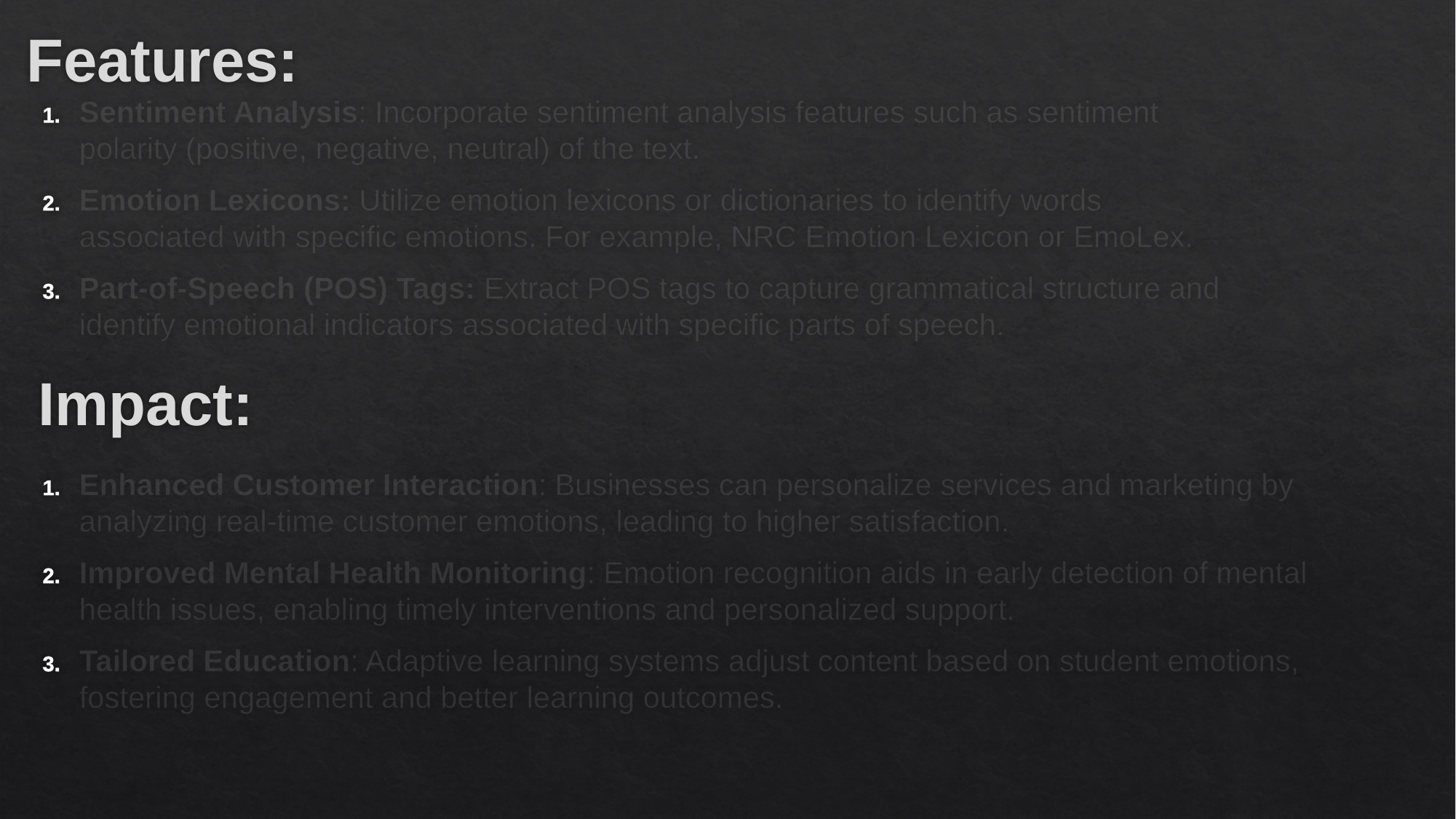

# Features:
Sentiment Analysis: Incorporate sentiment analysis features such as sentiment polarity (positive, negative, neutral) of the text.
Emotion Lexicons: Utilize emotion lexicons or dictionaries to identify words associated with specific emotions. For example, NRC Emotion Lexicon or EmoLex.
Part-of-Speech (POS) Tags: Extract POS tags to capture grammatical structure and identify emotional indicators associated with specific parts of speech.

Impact:
Enhanced Customer Interaction: Businesses can personalize services and marketing by analyzing real-time customer emotions, leading to higher satisfaction.
Improved Mental Health Monitoring: Emotion recognition aids in early detection of mental health issues, enabling timely interventions and personalized support.
Tailored Education: Adaptive learning systems adjust content based on student emotions, fostering engagement and better learning outcomes.